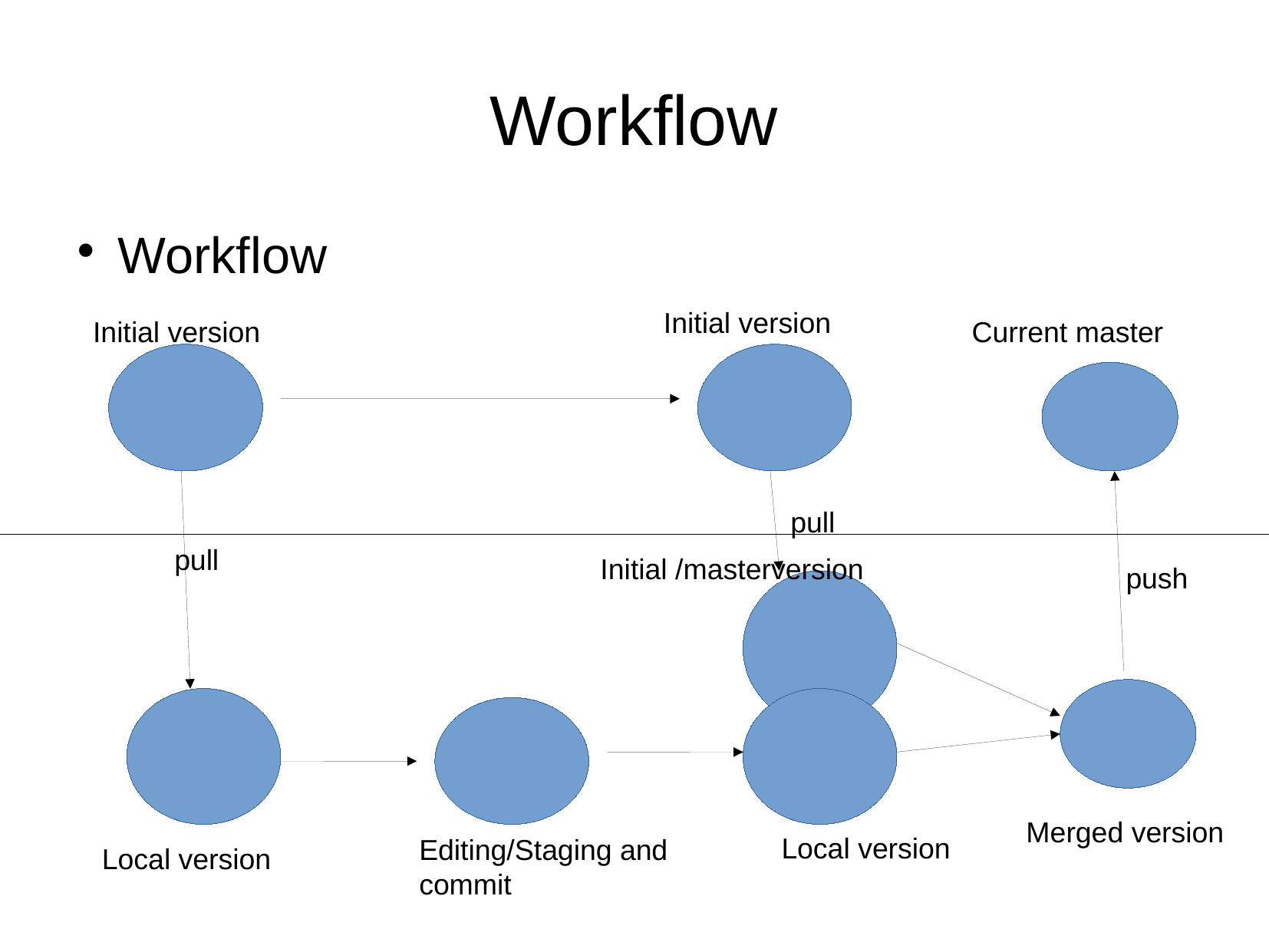

Workflow
Workflow
Initial version
Initial version
Current master

pull

pull
Initial /masterversion
push

Merged version
Local version
Editing/Staging and commit
Local version